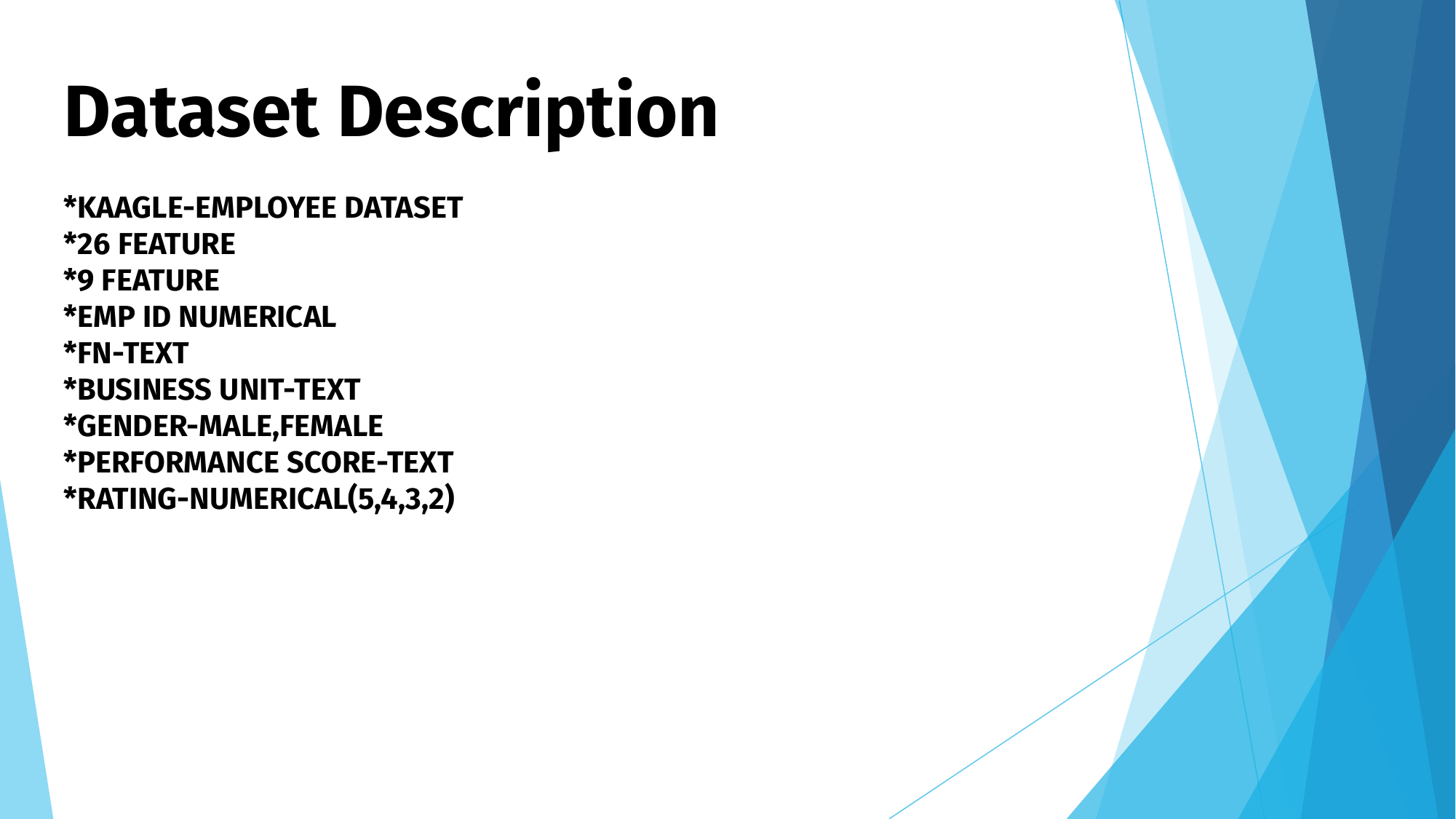

# Dataset Description *KAAGLE-EMPLOYEE DATASET *26 FEATURE *9 FEATURE *EMP ID NUMERICAL *FN-TEXT *BUSINESS UNIT-TEXT *GENDER-MALE,FEMALE *PERFORMANCE SCORE-TEXT *RATING-NUMERICAL(5,4,3,2)